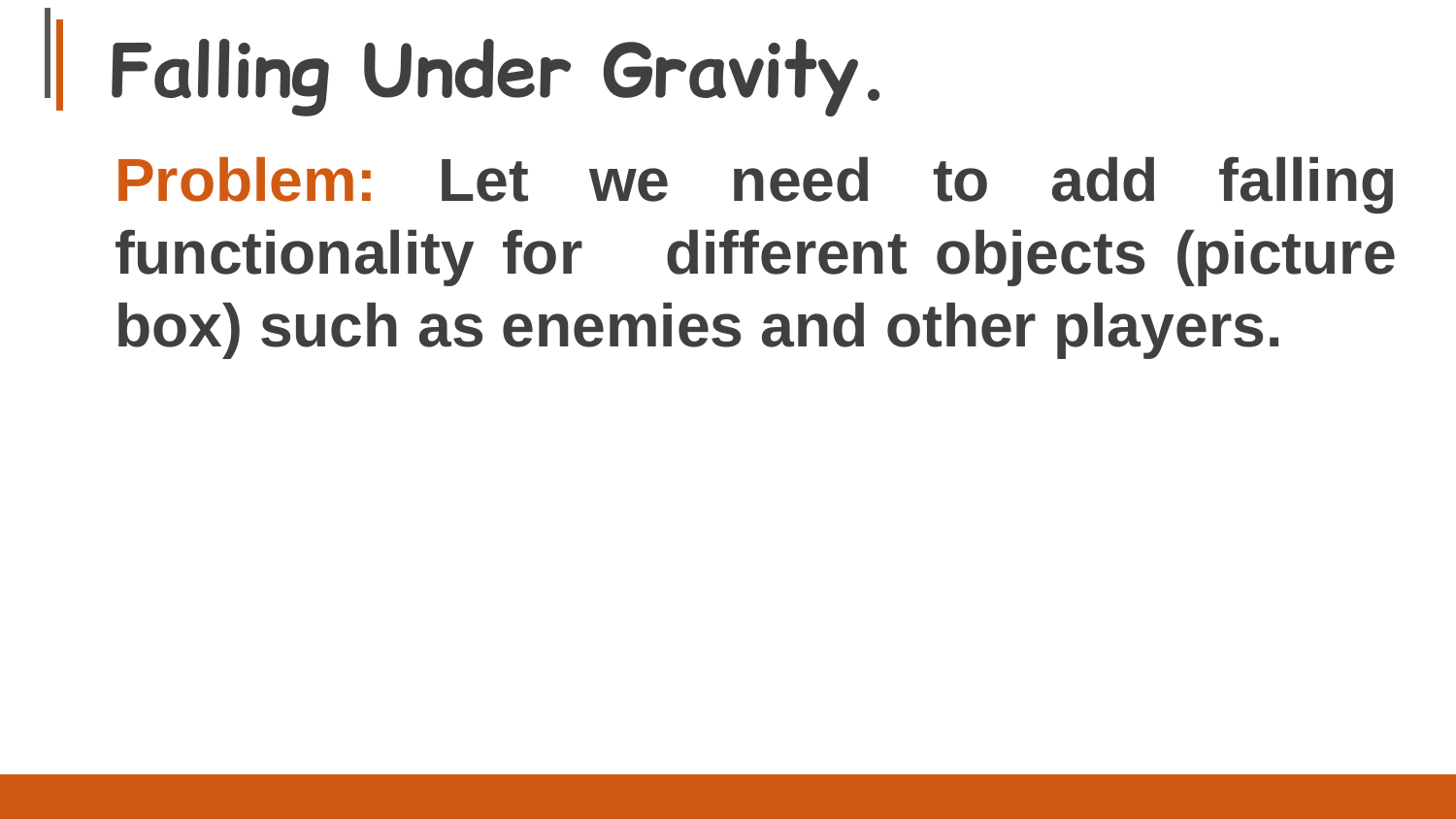

# Falling Under Gravity.
Problem: Let we need to add falling functionality for   different objects (picture box) such as enemies and other players.